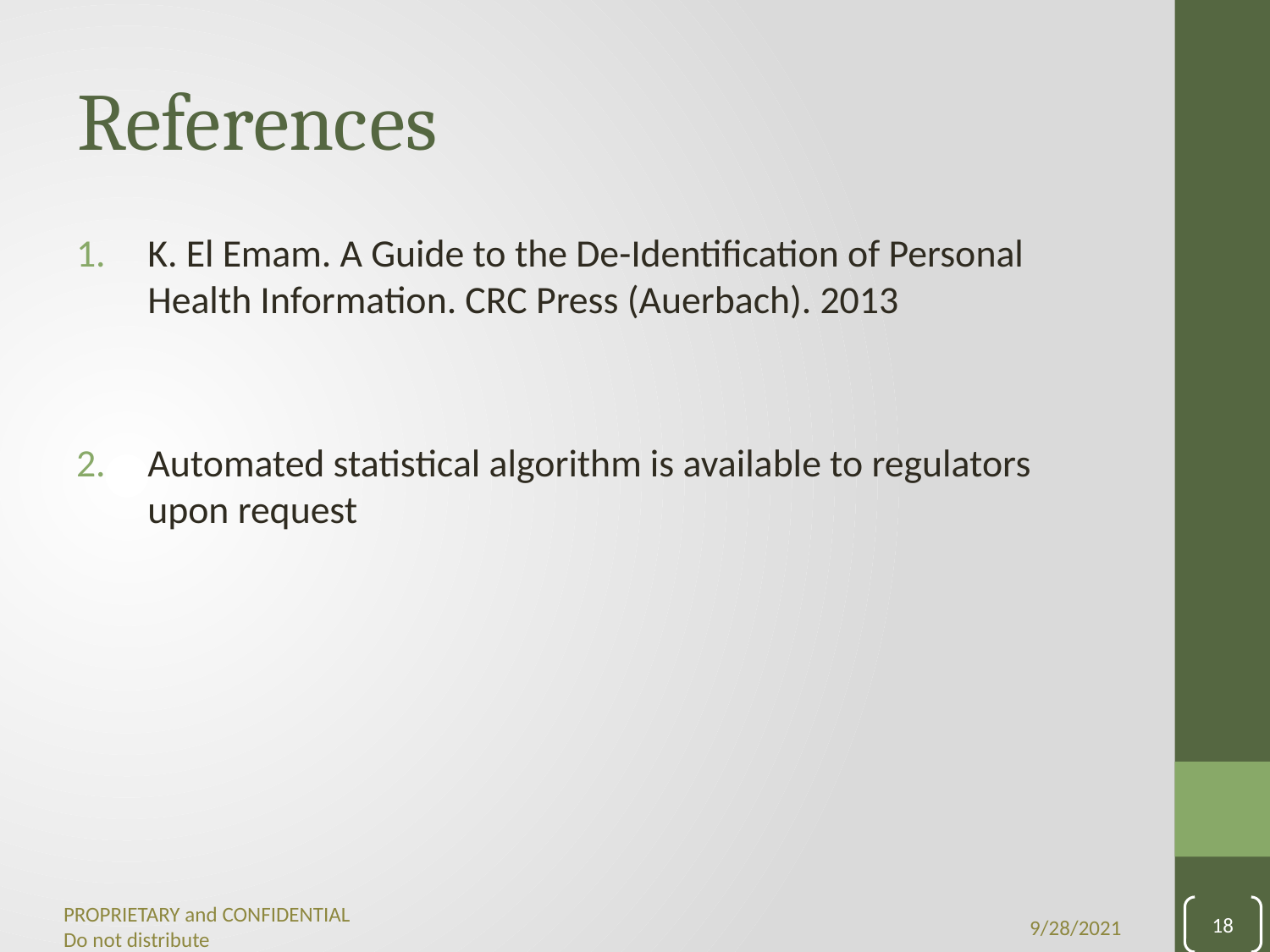

# References
K. El Emam. A Guide to the De-Identification of Personal Health Information. CRC Press (Auerbach). 2013

Automated statistical algorithm is available to regulators upon request

18
9/28/2021